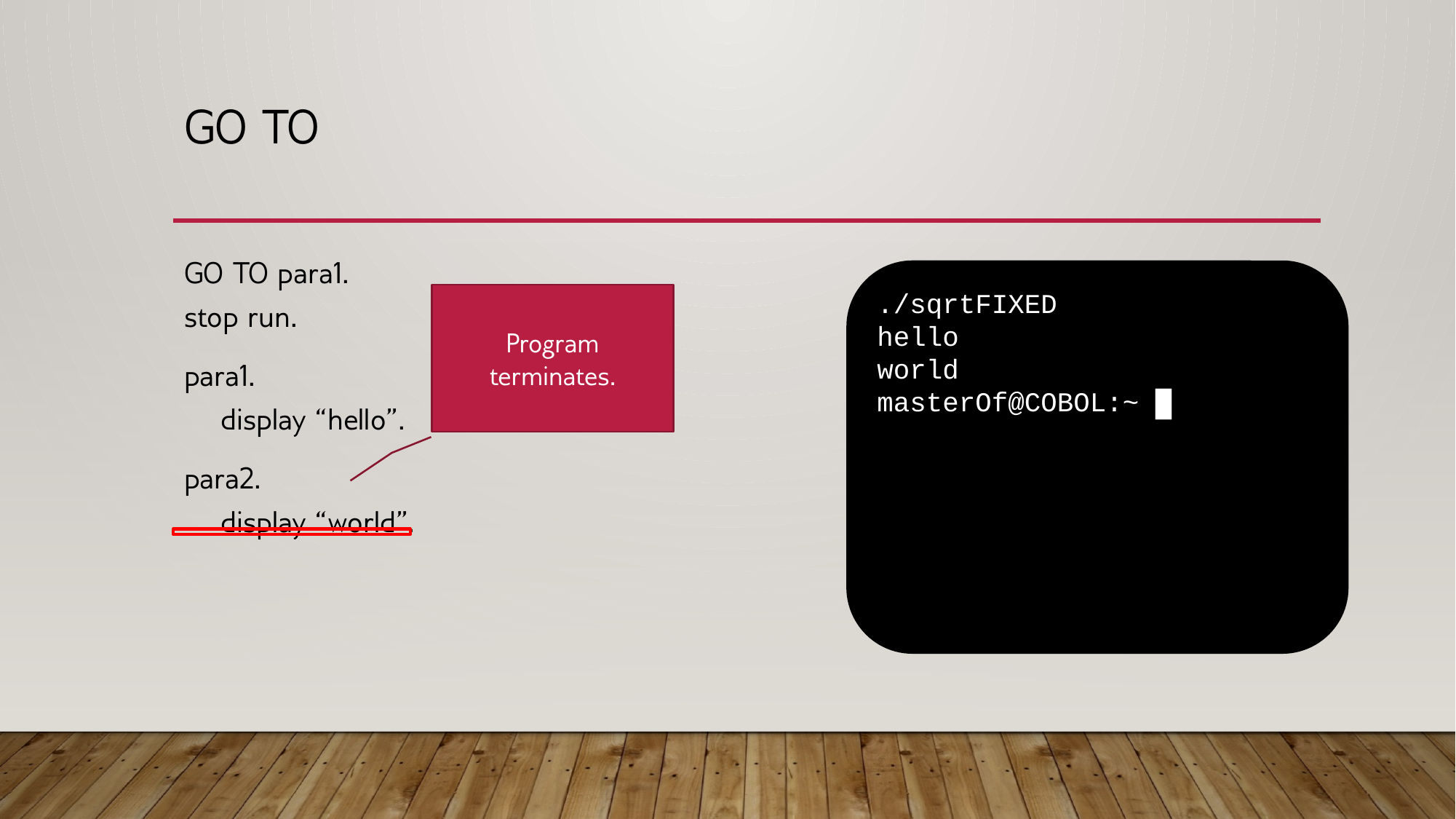

# GO TO
GO TO para1.
stop run.
para1.
    display “hello”.
para2.
    display “world”.
./sqrtFIXED
hello
world
masterOf@COBOL:~ █
Program terminates.